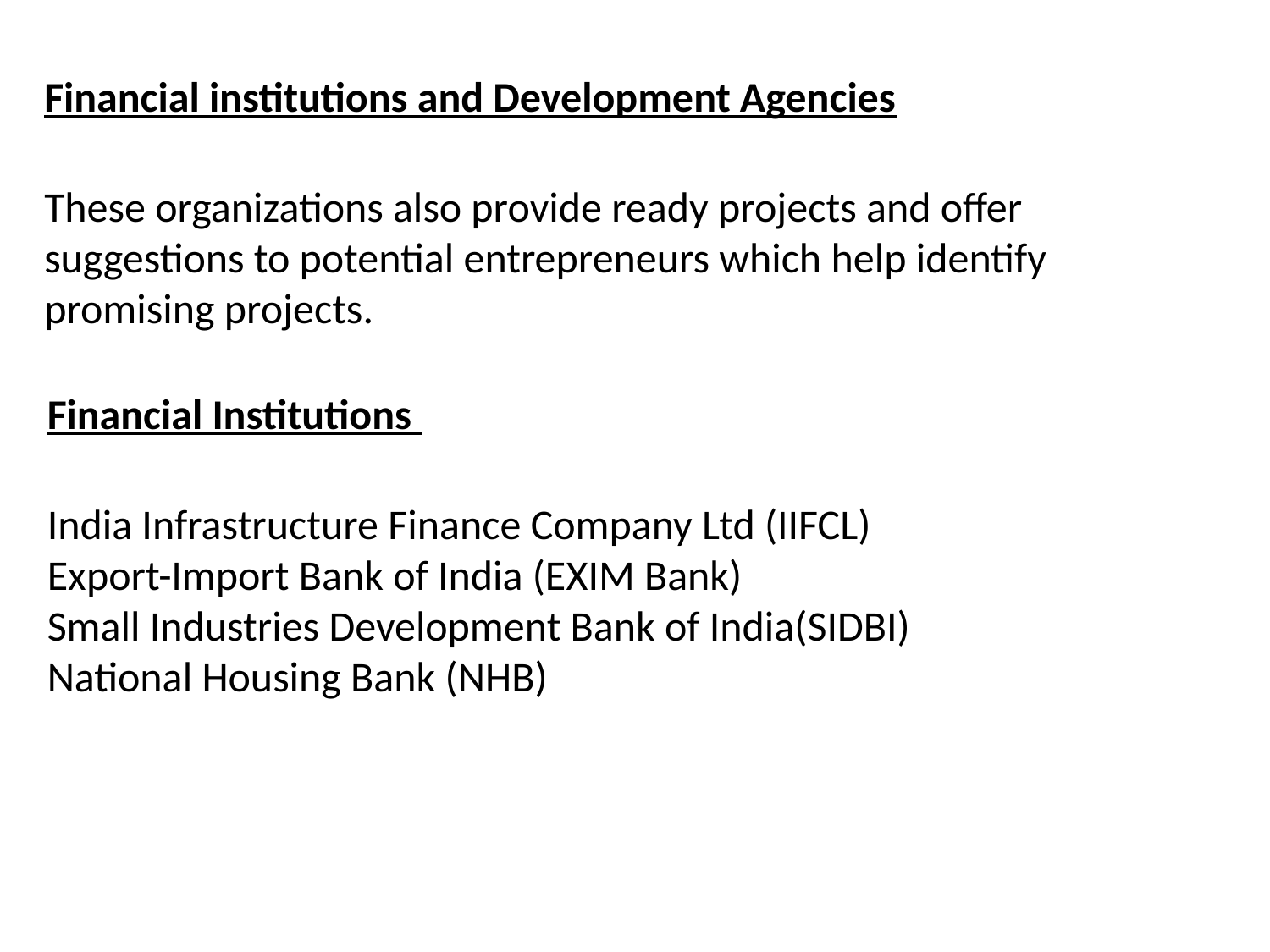

Financial institutions and Development Agencies

These organizations also provide ready projects and offer
suggestions to potential entrepreneurs which help identify
promising projects.
Financial Institutions

India Infrastructure Finance Company Ltd (IIFCL)
Export-Import Bank of India (EXIM Bank)
Small Industries Development Bank of India(SIDBI)
National Housing Bank (NHB)